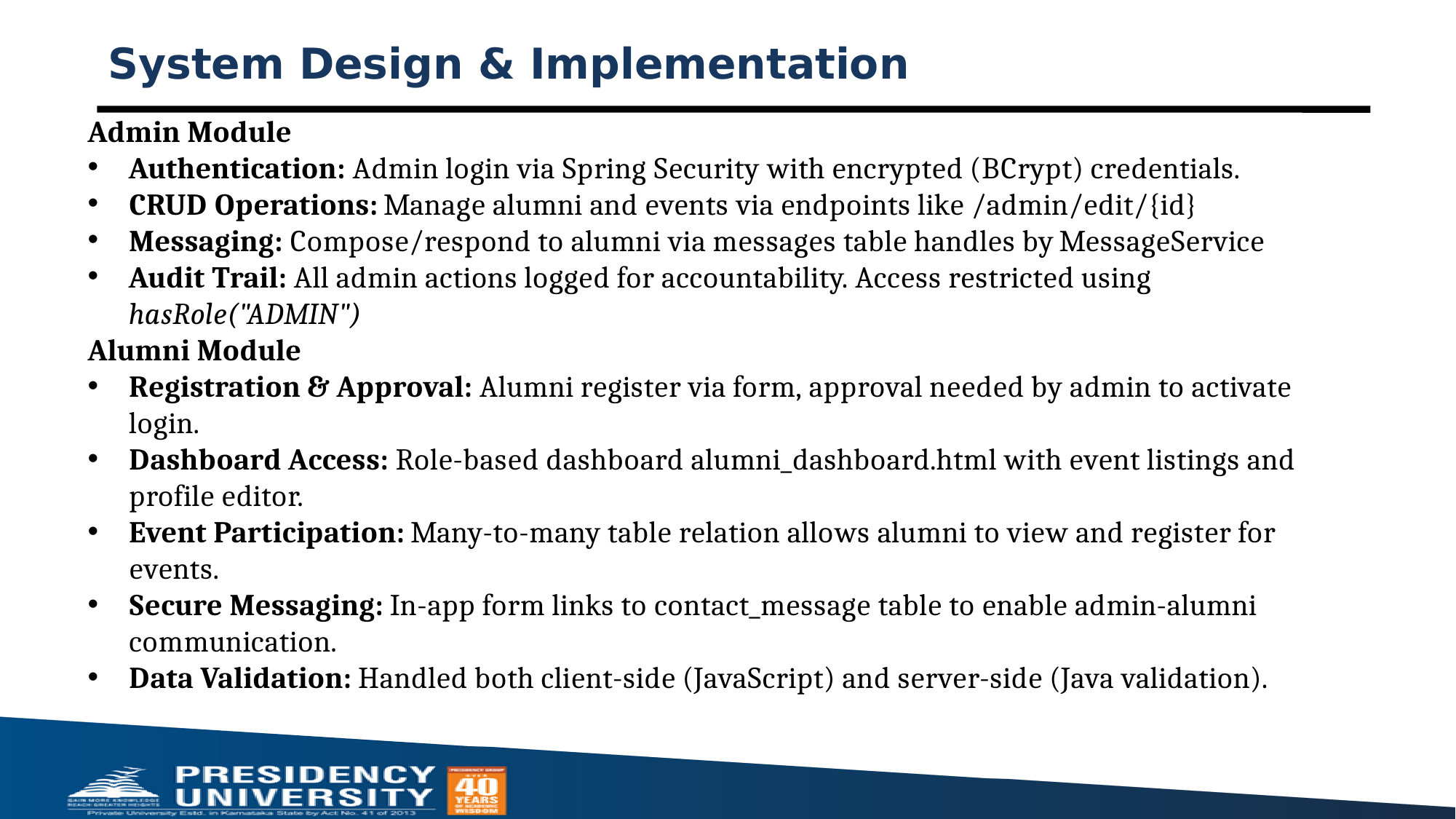

# System Design & Implementation
Admin Module
Authentication: Admin login via Spring Security with encrypted (BCrypt) credentials.
CRUD Operations: Manage alumni and events via endpoints like /admin/edit/{id}
Messaging: Compose/respond to alumni via messages table handles by MessageService
Audit Trail: All admin actions logged for accountability. Access restricted using hasRole("ADMIN")
Alumni Module
Registration & Approval: Alumni register via form, approval needed by admin to activate login.
Dashboard Access: Role-based dashboard alumni_dashboard.html with event listings and profile editor.
Event Participation: Many-to-many table relation allows alumni to view and register for events.
Secure Messaging: In-app form links to contact_message table to enable admin-alumni communication.
Data Validation: Handled both client-side (JavaScript) and server-side (Java validation).